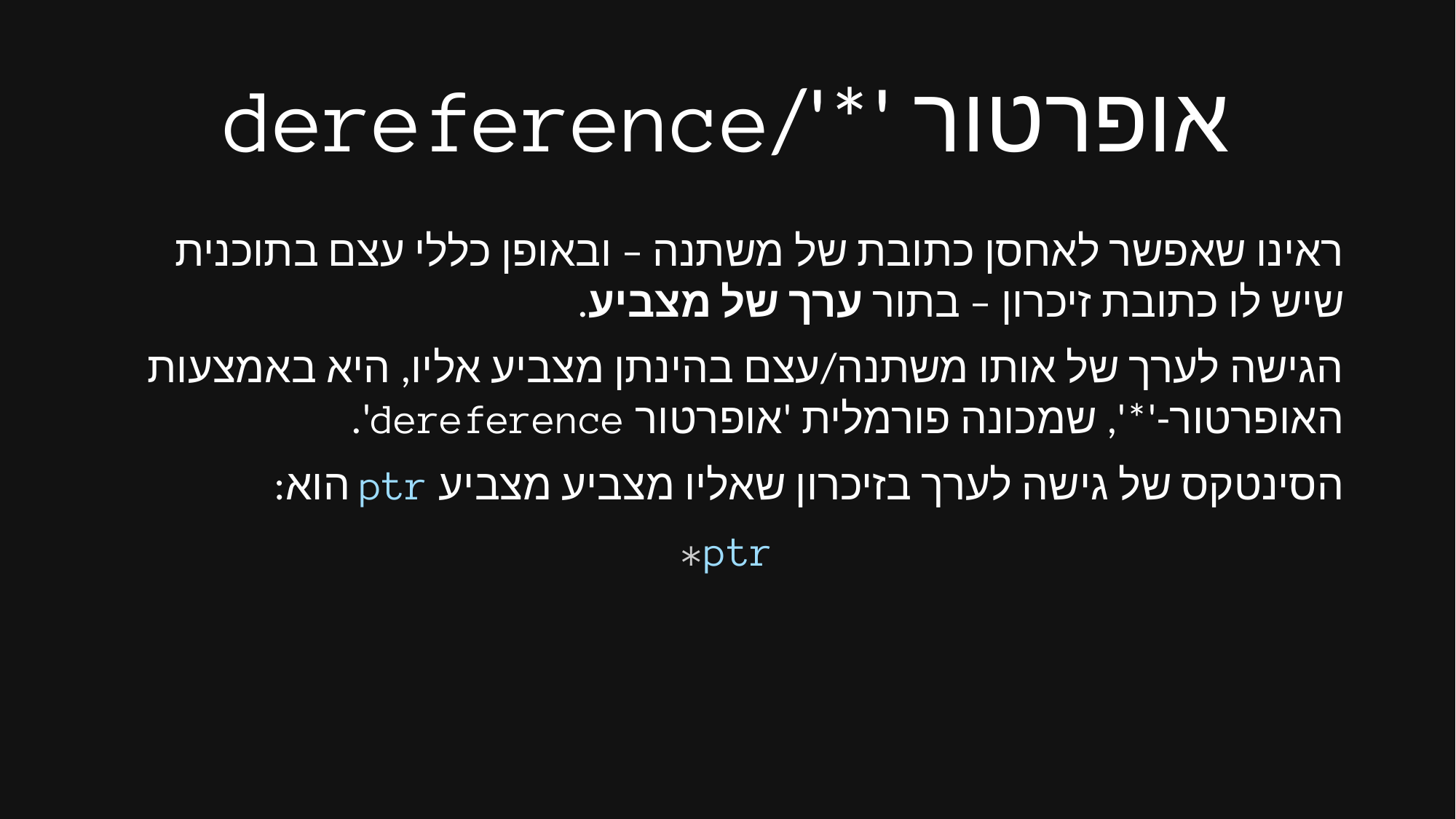

# אופרטור '*'/dereference
ראינו שאפשר לאחסן כתובת של משתנה – ובאופן כללי עצם בתוכנית שיש לו כתובת זיכרון – בתור ערך של מצביע.
הגישה לערך של אותו משתנה/עצם בהינתן מצביע אליו, היא באמצעות האופרטור-'*', שמכונה פורמלית 'אופרטור dereference'.
הסינטקס של גישה לערך בזיכרון שאליו מצביע מצביע ptr הוא:
*ptr